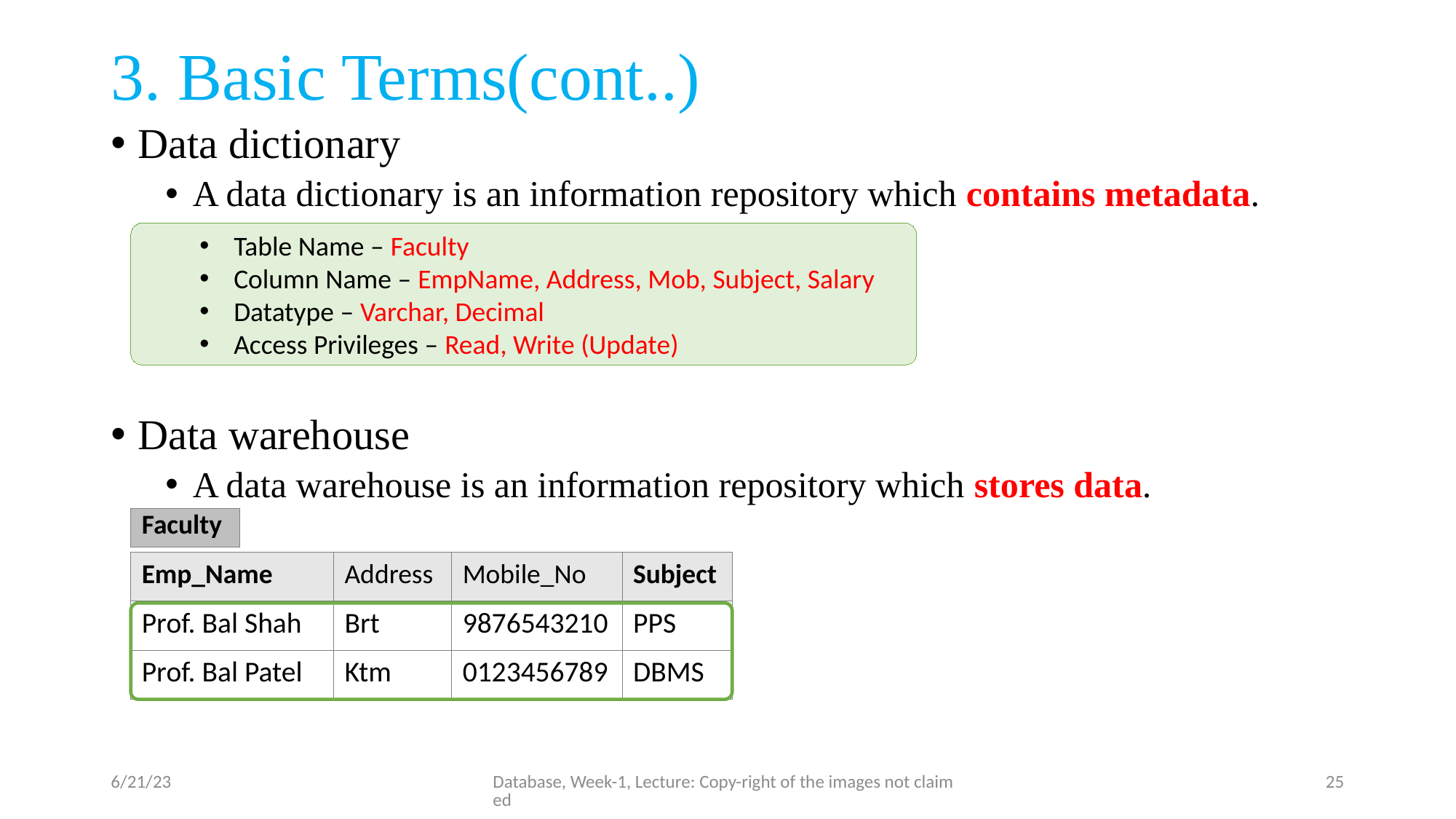

# 3. Basic Terms(cont..)
Data dictionary
A data dictionary is an information repository which contains metadata.

Data warehouse
A data warehouse is an information repository which stores data.

Table Name – Faculty
Column Name – EmpName, Address, Mob, Subject, Salary
Datatype – Varchar, Decimal
Access Privileges – Read, Write (Update)
| Faculty |
| --- |
| Emp\_Name | Address | Mobile\_No | Subject |
| --- | --- | --- | --- |
| Prof. Bal Shah | Brt | 9876543210 | PPS |
| Prof. Bal Patel | Ktm | 0123456789 | DBMS |

6/21/23
Database, Week-1, Lecture: Copy-right of the images not claimed
25